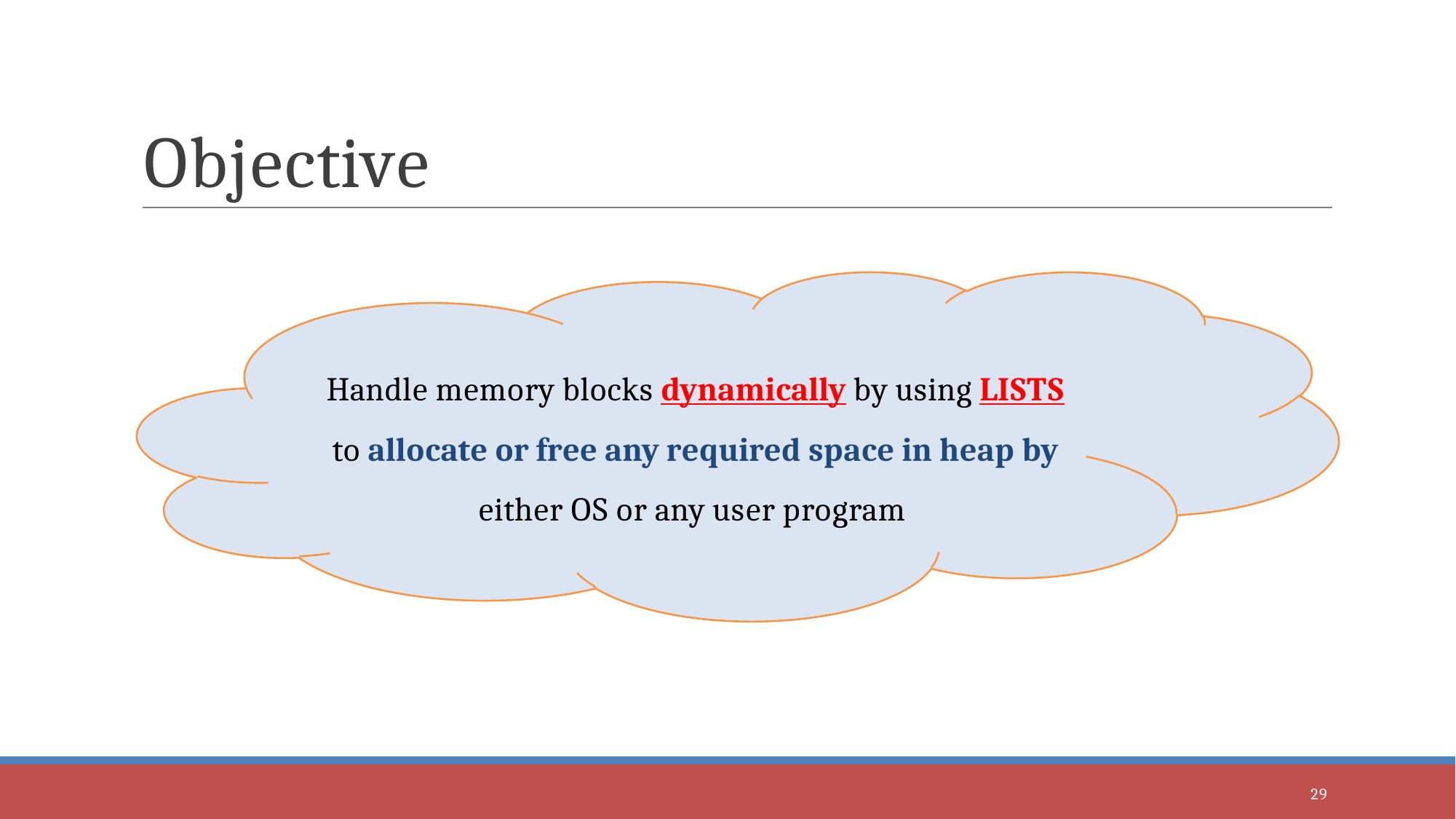

# Objective
Handle memory blocks dynamically by using LISTS to allocate or free any required space in heap by either OS or any user program
29